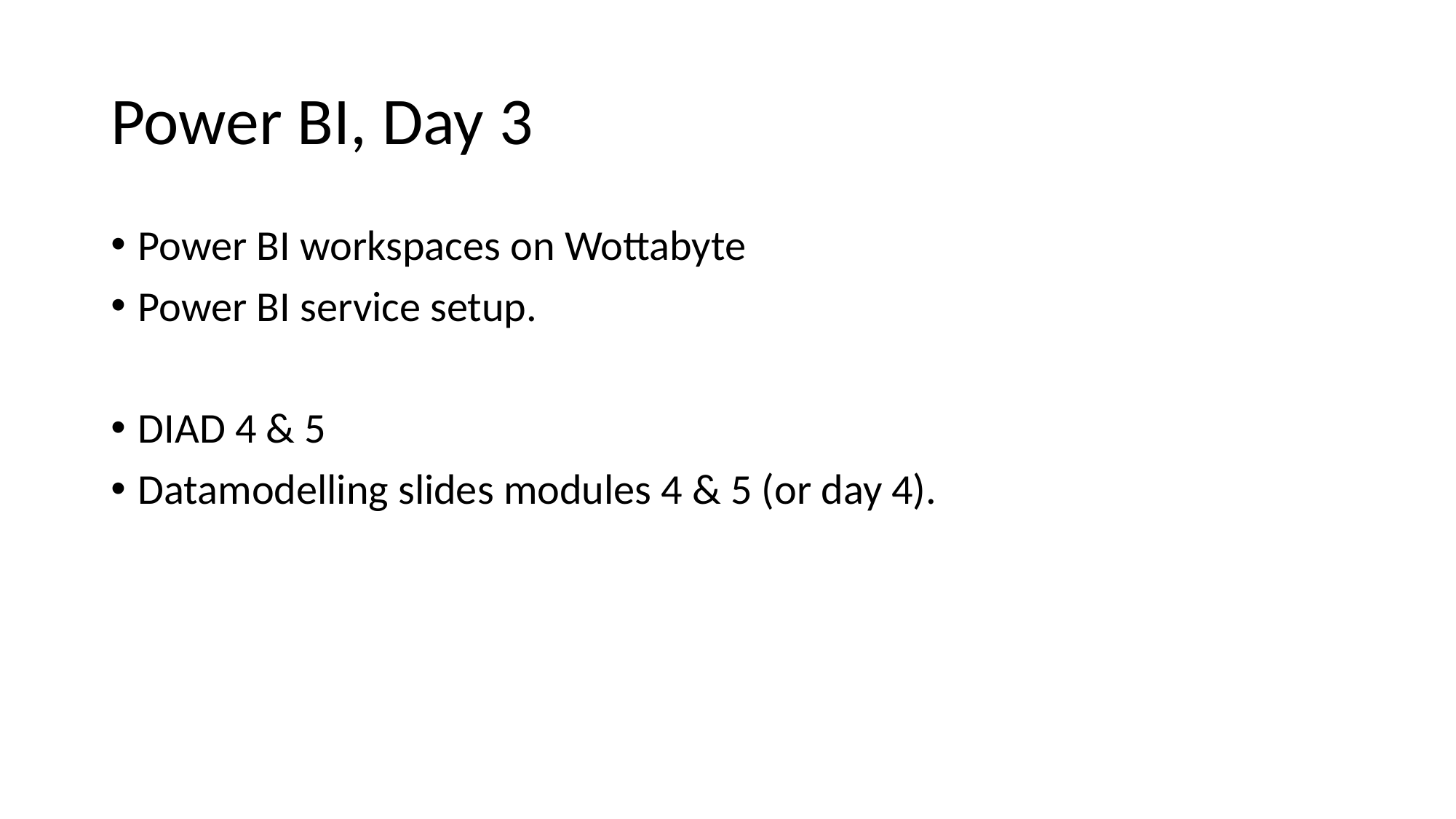

# Power BI, Day 3
Power BI workspaces on Wottabyte
Power BI service setup.

DIAD 4 & 5
Datamodelling slides modules 4 & 5 (or day 4).